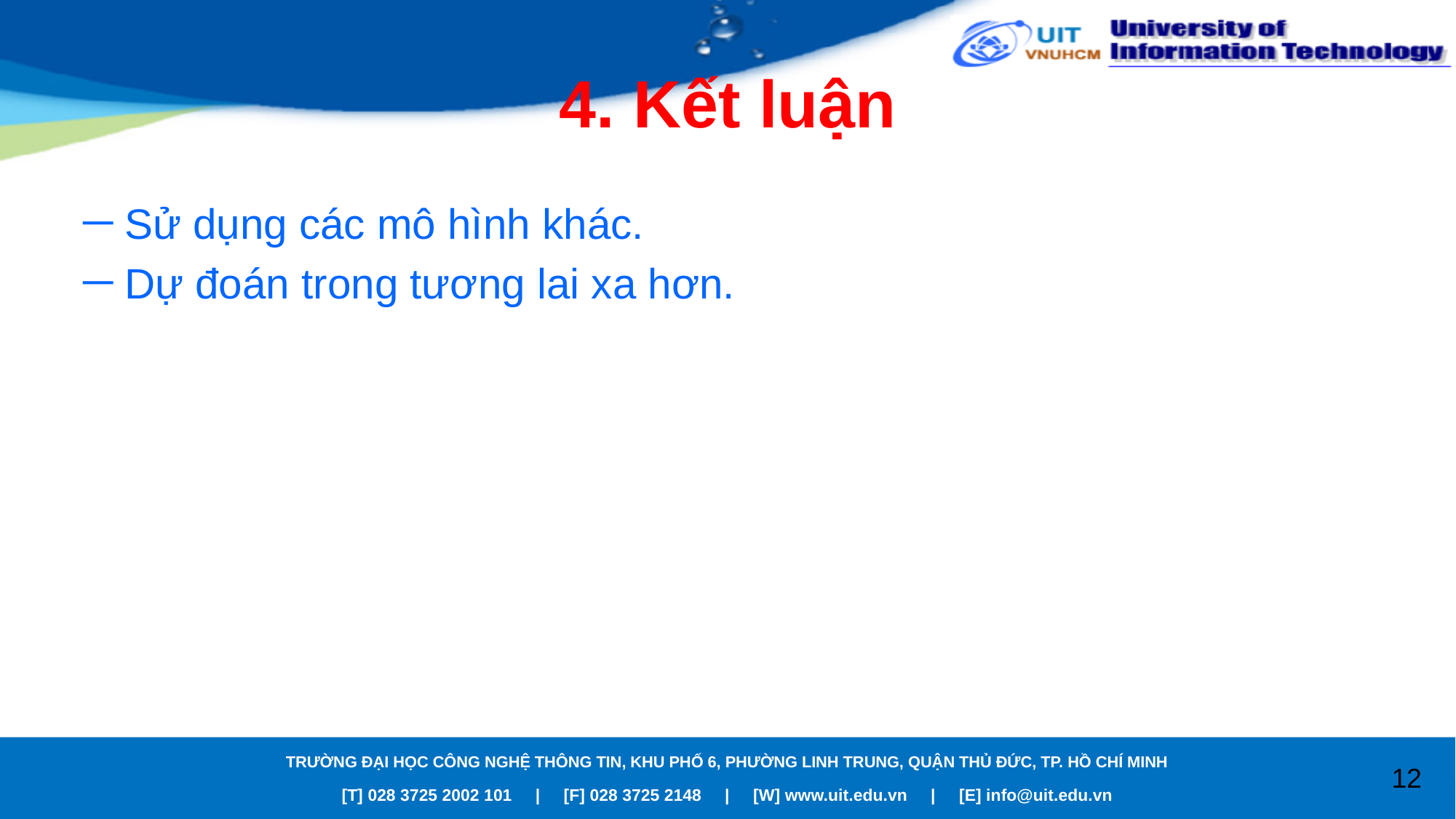

# 4. Kết luận
Sử dụng các mô hình khác.
Dự đoán trong tương lai xa hơn.